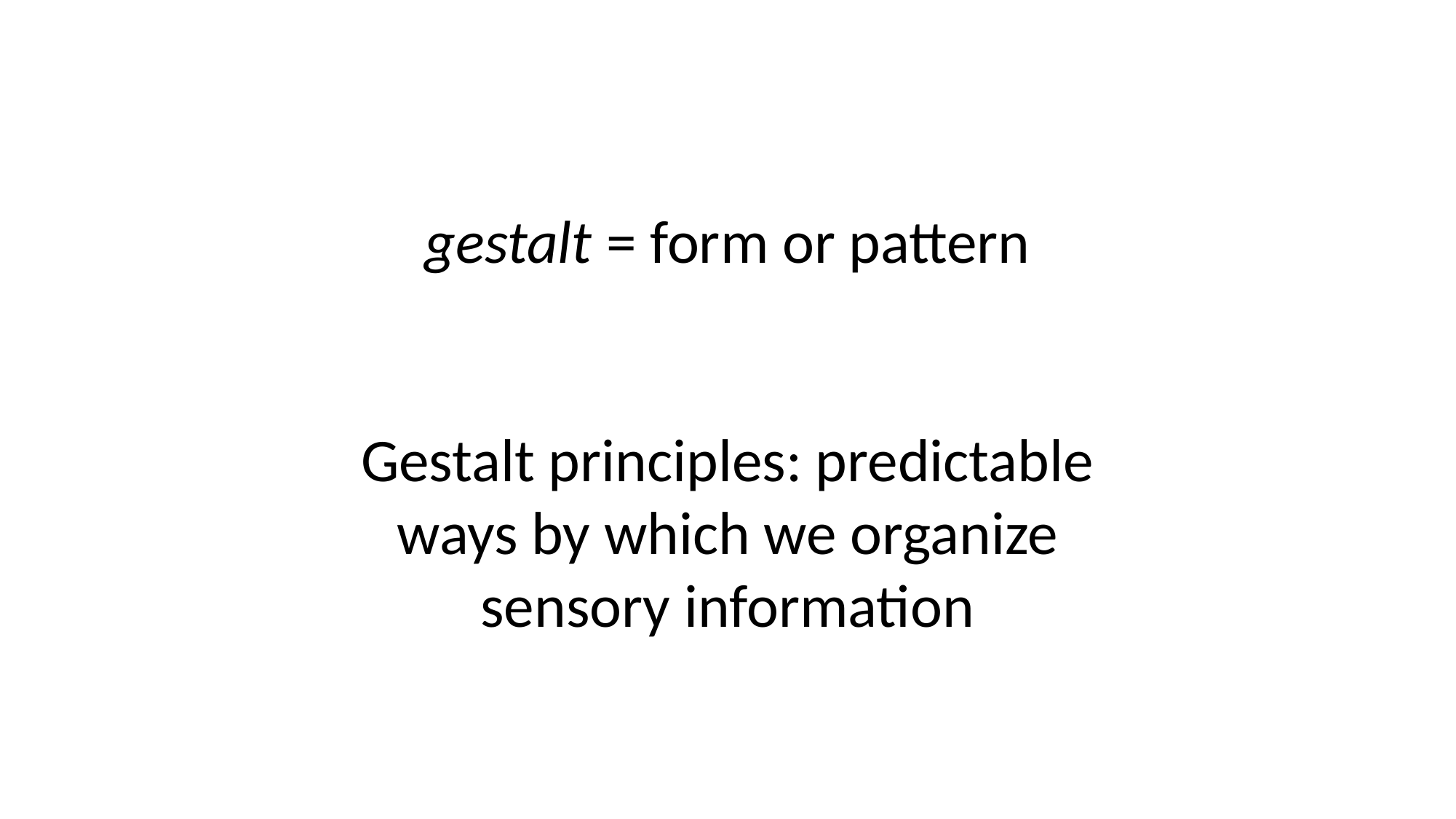

gestalt = form or pattern

Gestalt principles: predictable ways by which we organize sensory information